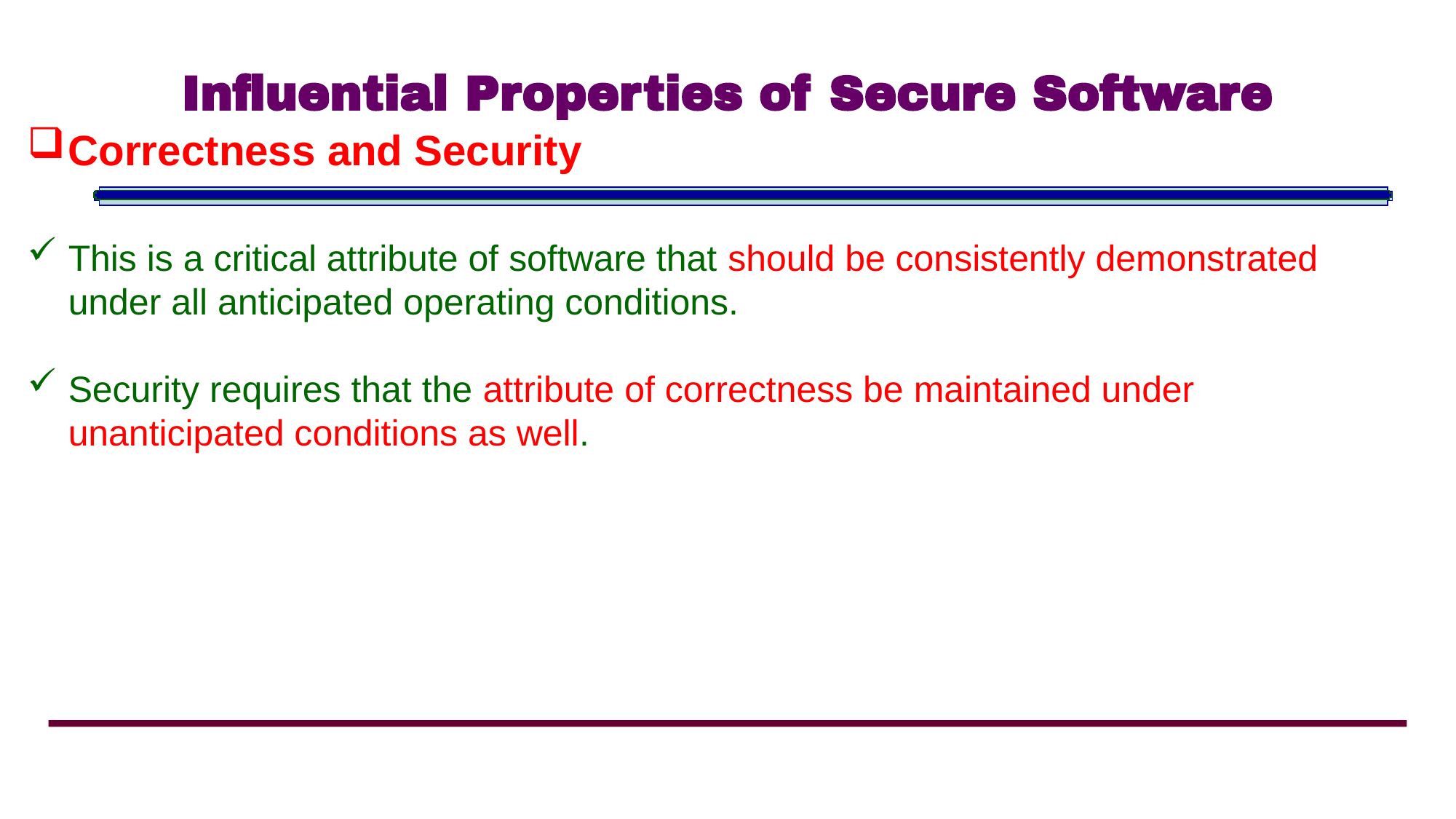

# Influential Properties of Secure Software
Correctness and Security
This is a critical attribute of software that should be consistently demonstrated under all anticipated operating conditions.

Security requires that the attribute of correctness be maintained under unanticipated conditions as well.